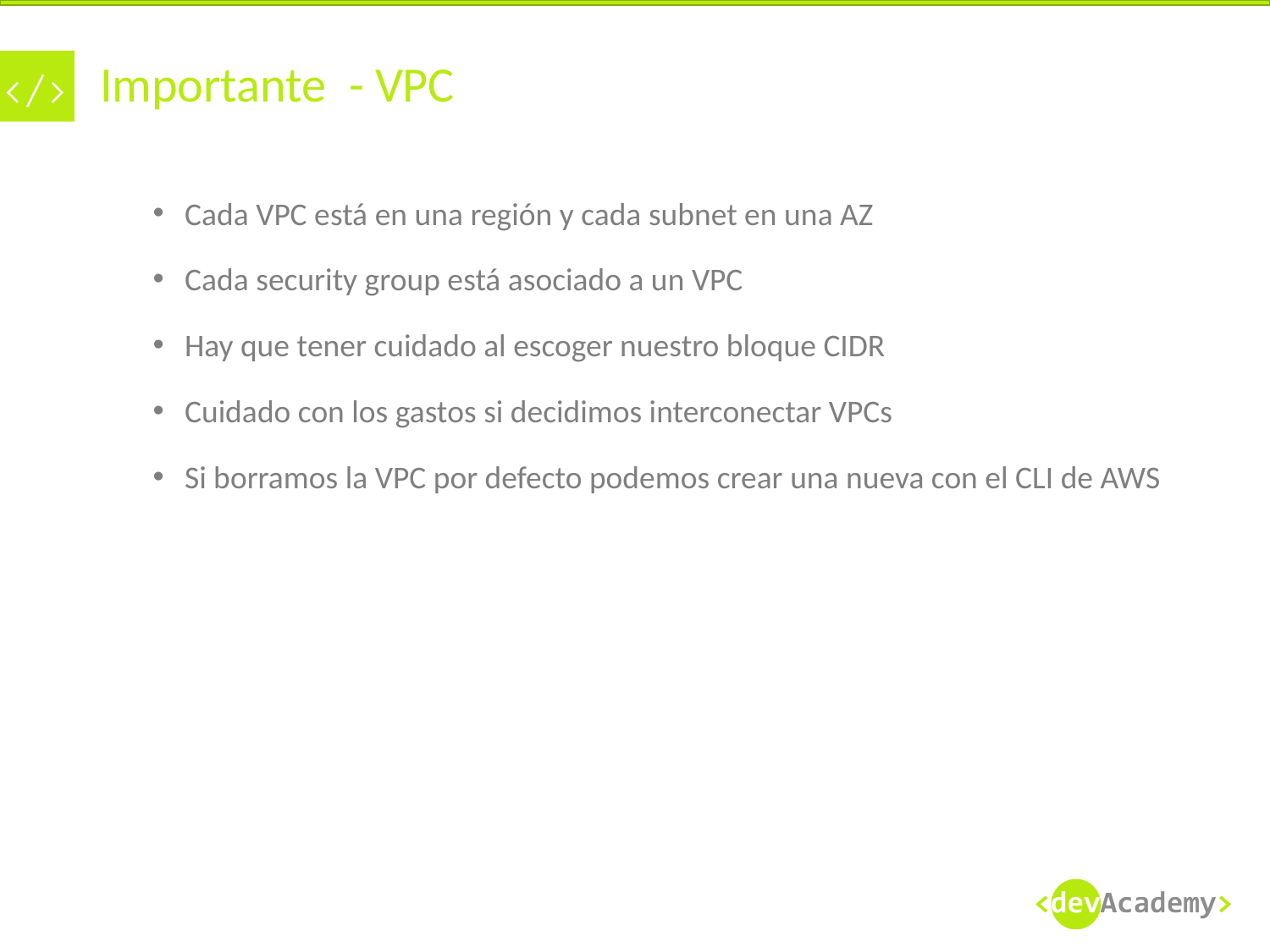

# Importante  - VPC
Cada VPC está en una región y cada subnet en una AZ
Cada security group está asociado a un VPC
Hay que tener cuidado al escoger nuestro bloque CIDR
Cuidado con los gastos si decidimos interconectar VPCs
Si borramos la VPC por defecto podemos crear una nueva con el CLI de AWS